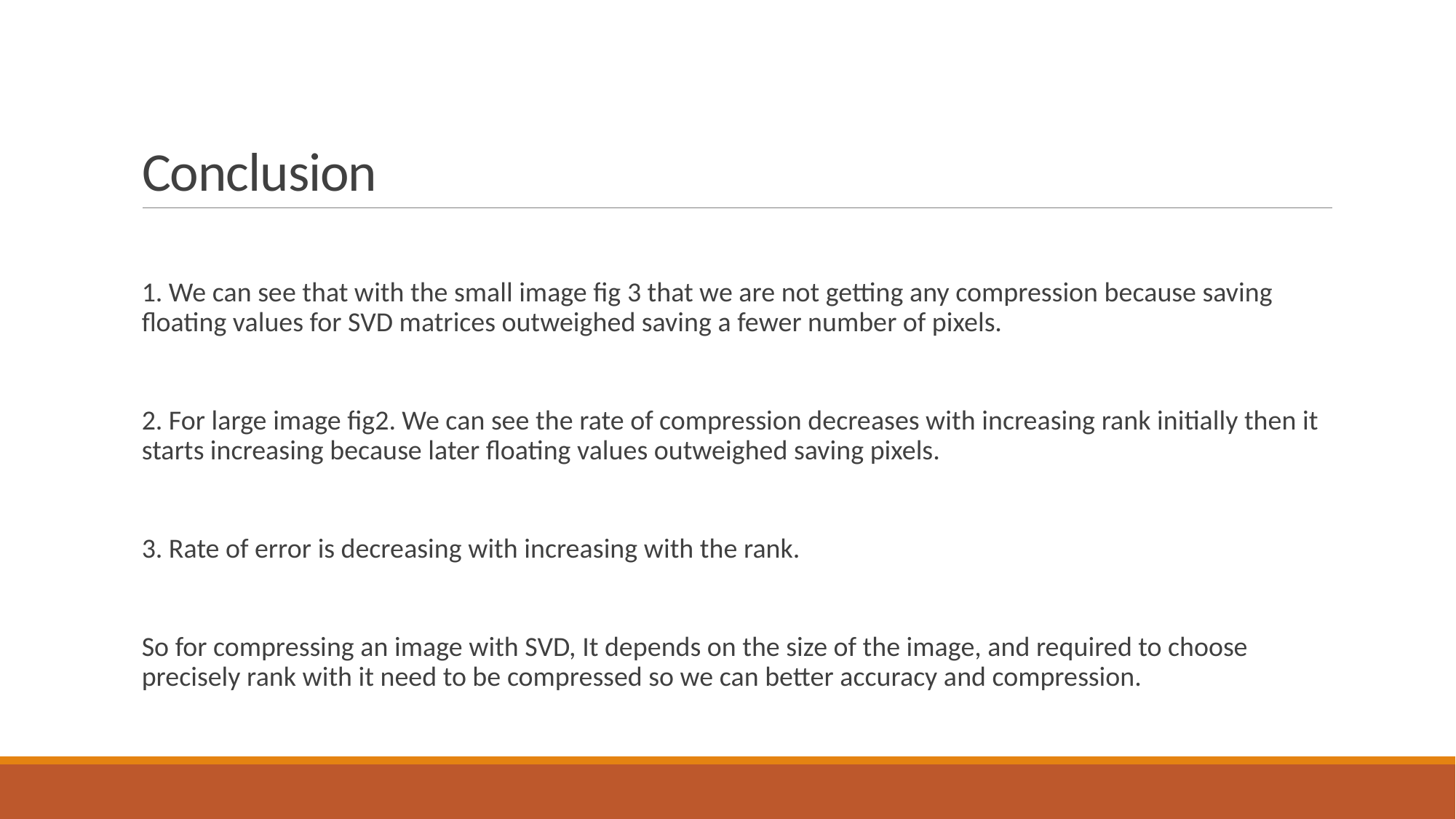

# Conclusion

1. We can see that with the small image fig 3 that we are not getting any compression because saving floating values for SVD matrices outweighed saving a fewer number of pixels.

2. For large image fig2. We can see the rate of compression decreases with increasing rank initially then it starts increasing because later floating values outweighed saving pixels.

3. Rate of error is decreasing with increasing with the rank.

So for compressing an image with SVD, It depends on the size of the image, and required to choose precisely rank with it need to be compressed so we can better accuracy and compression.